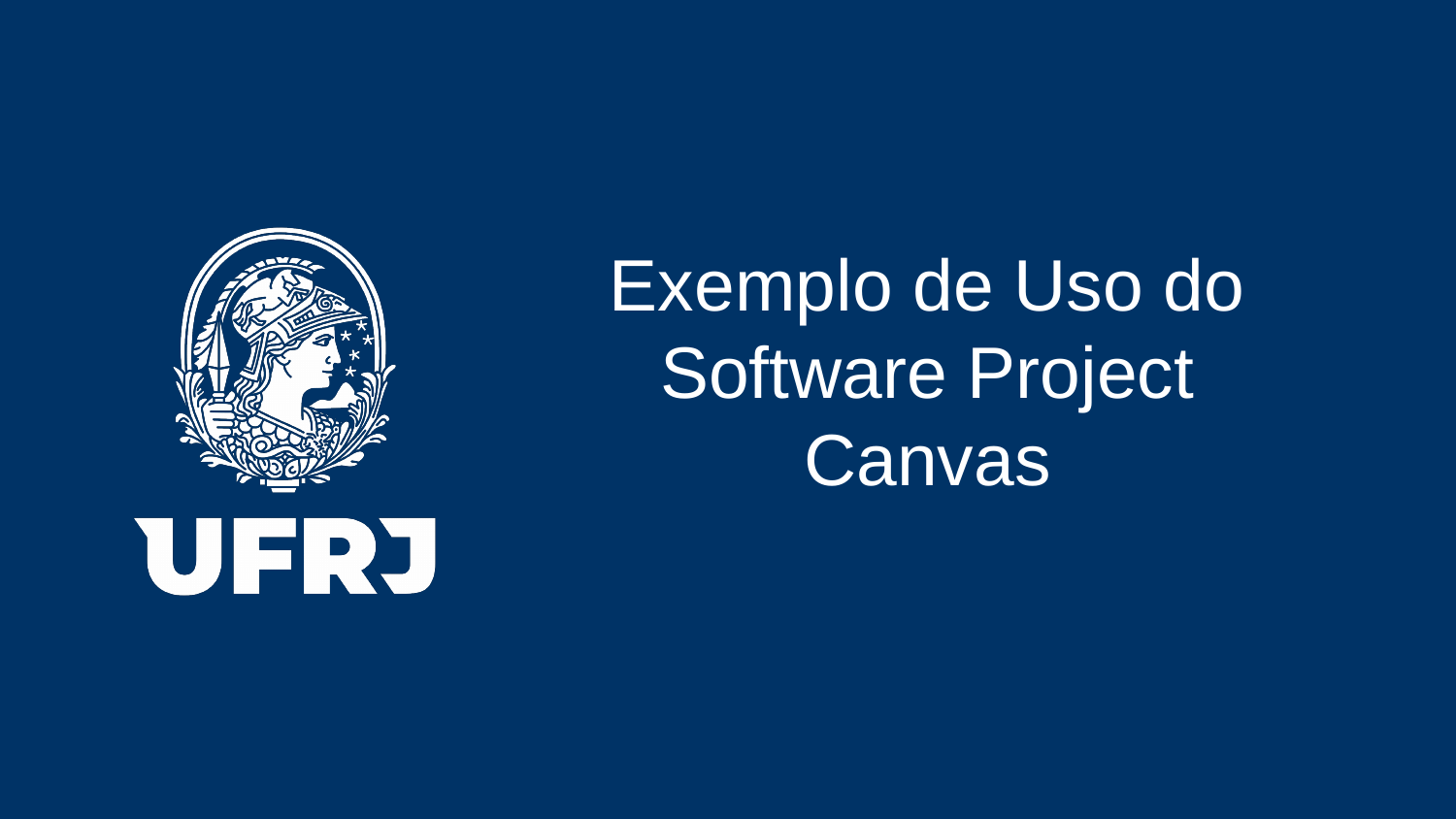

# Exemplo de Uso do Software Project Canvas